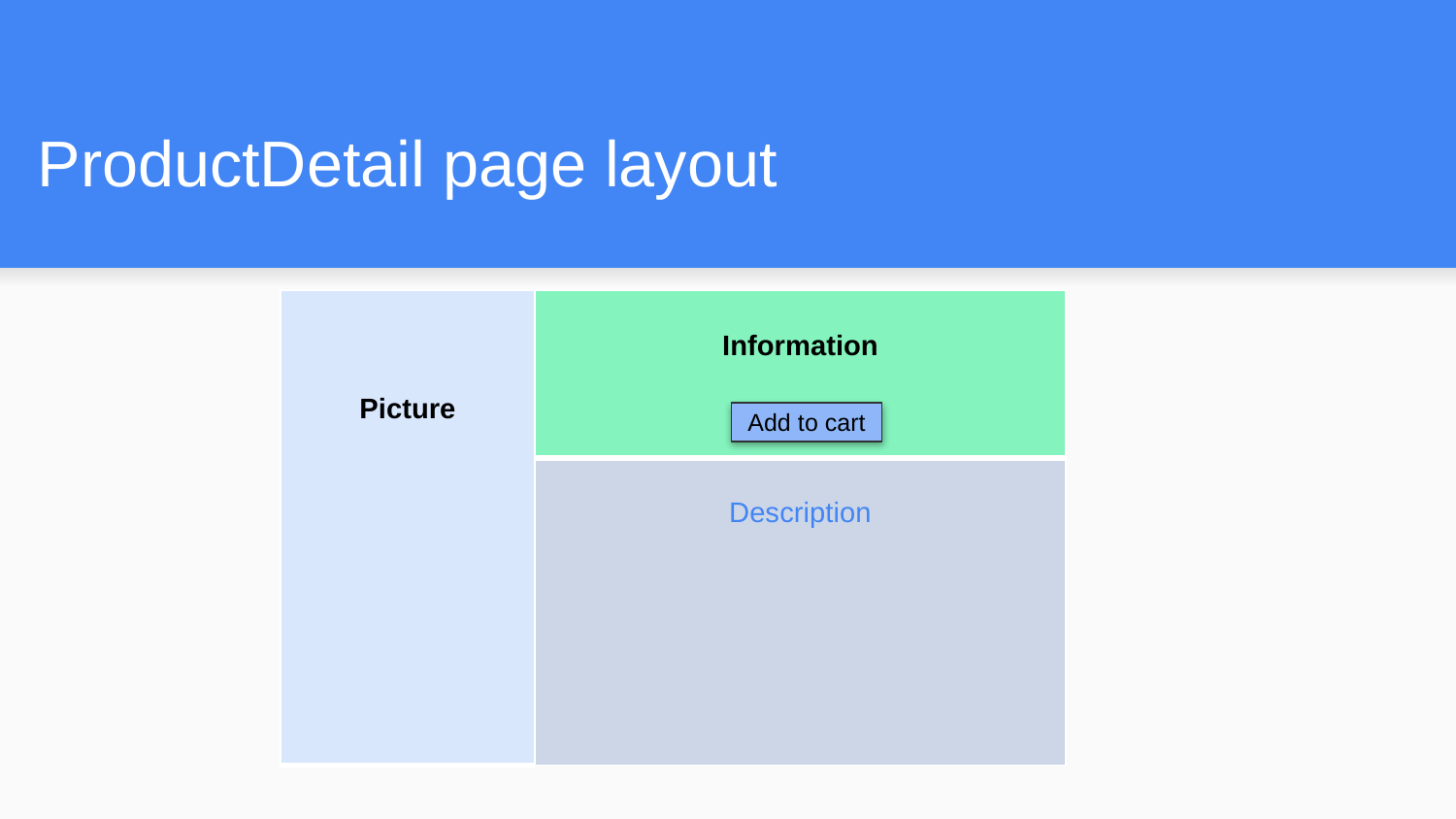

ProductDetail page layout
| Picture | Information |
| --- | --- |
|  | Description |
Add to cart